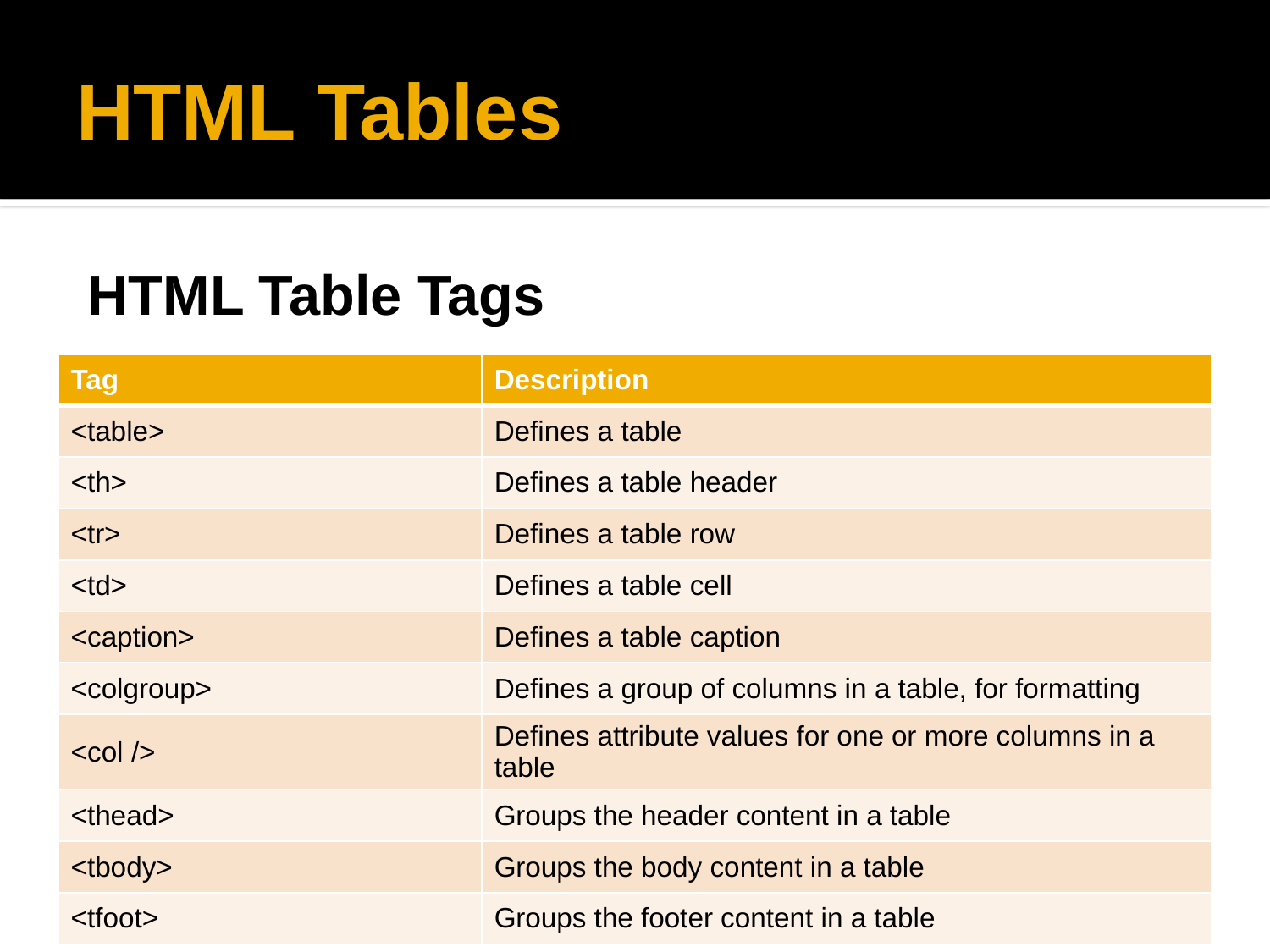

# HTML Tables
HTML Table Tags

| Tag | Description |
| --- | --- |
| <table> | Defines a table |
| <th> | Defines a table header |
| <tr> | Defines a table row |
| <td> | Defines a table cell |
| <caption> | Defines a table caption |
| <colgroup> | Defines a group of columns in a table, for formatting |
| <col /> | Defines attribute values for one or more columns in a table |
| <thead> | Groups the header content in a table |
| <tbody> | Groups the body content in a table |
| <tfoot> | Groups the footer content in a table |